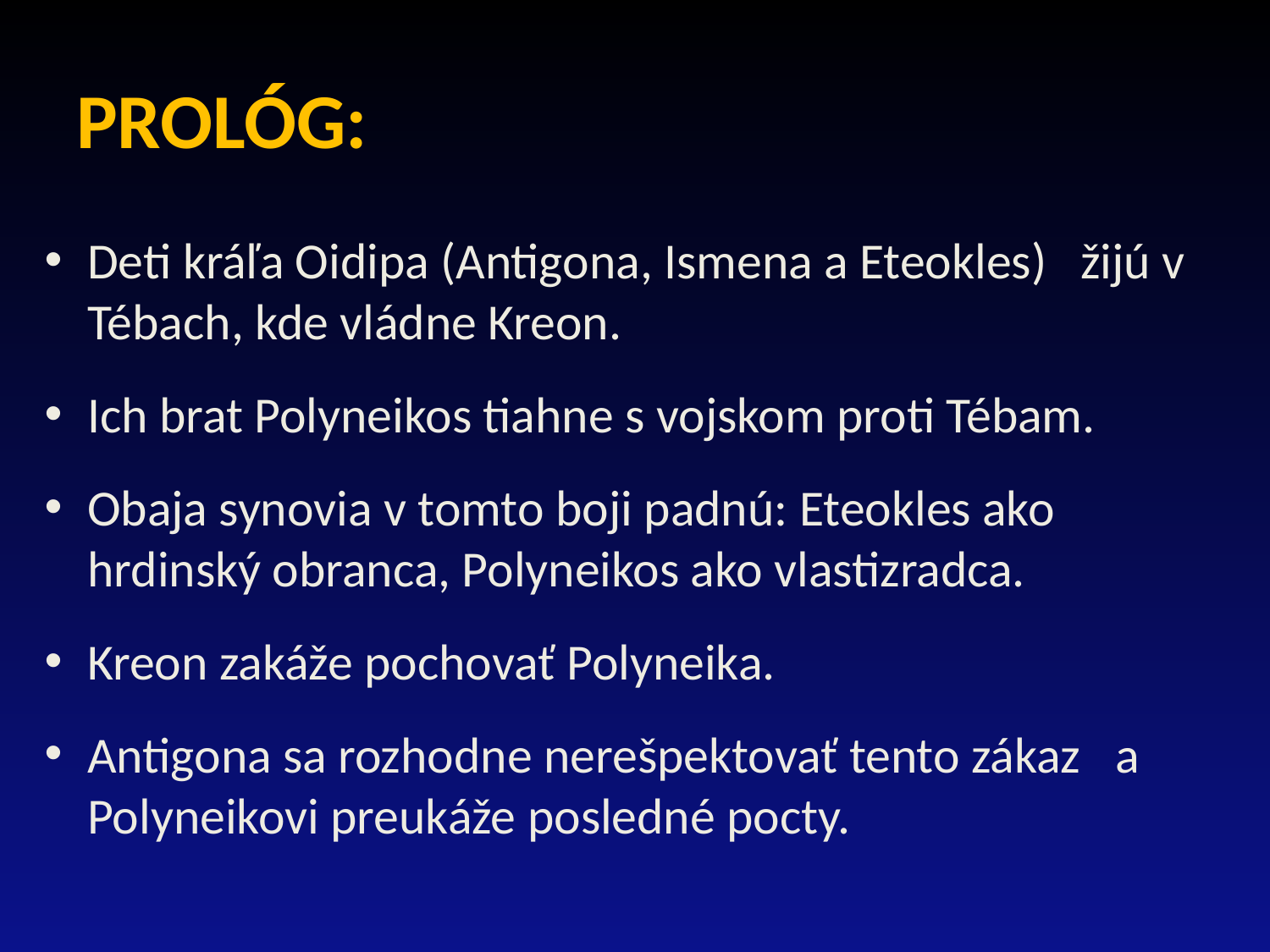

# PROLÓG:
Deti kráľa Oidipa (Antigona, Ismena a Eteokles)   žijú v Tébach, kde vládne Kreon.

Ich brat Polyneikos tiahne s vojskom proti Tébam.

Obaja synovia v tomto boji padnú: Eteokles ako hrdinský obranca, Polyneikos ako vlastizradca.

Kreon zakáže pochovať Polyneika.

Antigona sa rozhodne nerešpektovať tento zákaz   a Polyneikovi preukáže posledné pocty.